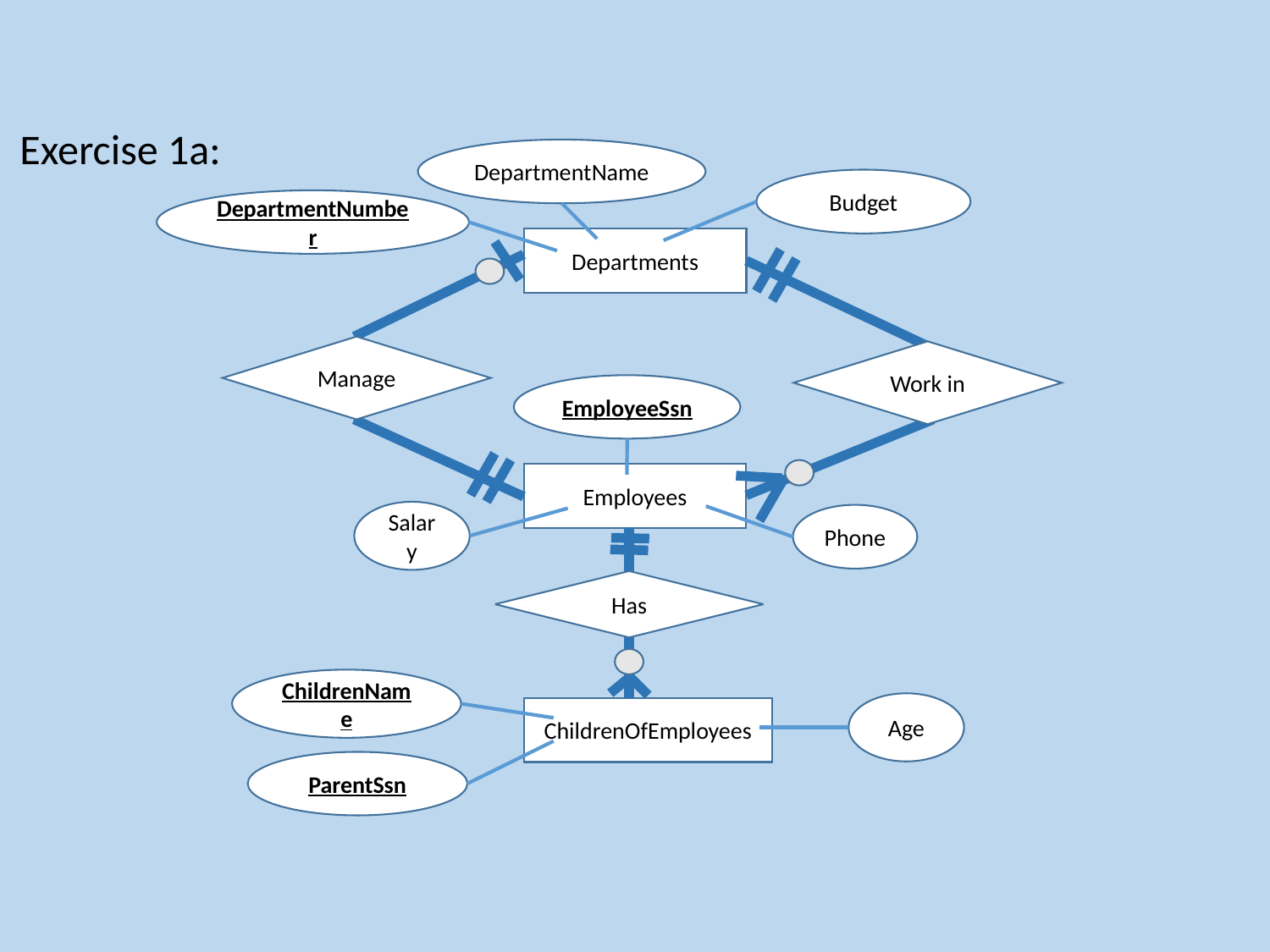

Exercise 1a:
DepartmentName
Budget
DepartmentNumber
Departments

Manage
Work in

Employees
Has

ChildrenOfEmployees
EmployeeSsn
Salary
Phone
ChildrenName
Age
ParentSsn